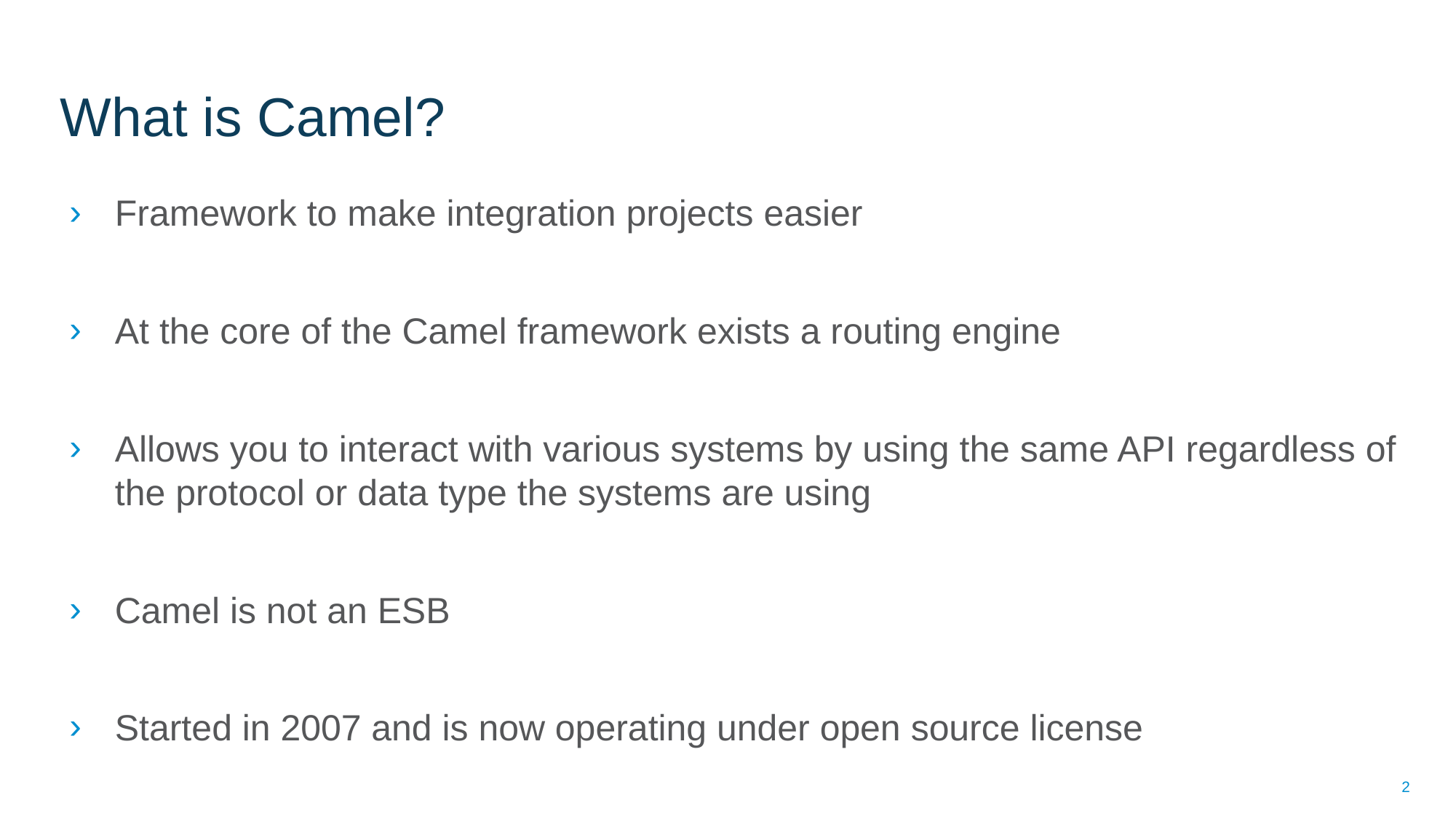

# What is Camel?
Framework to make integration projects easier

At the core of the Camel framework exists a routing engine

Allows you to interact with various systems by using the same API regardless of the protocol or data type the systems are using

Camel is not an ESB

Started in 2007 and is now operating under open source license